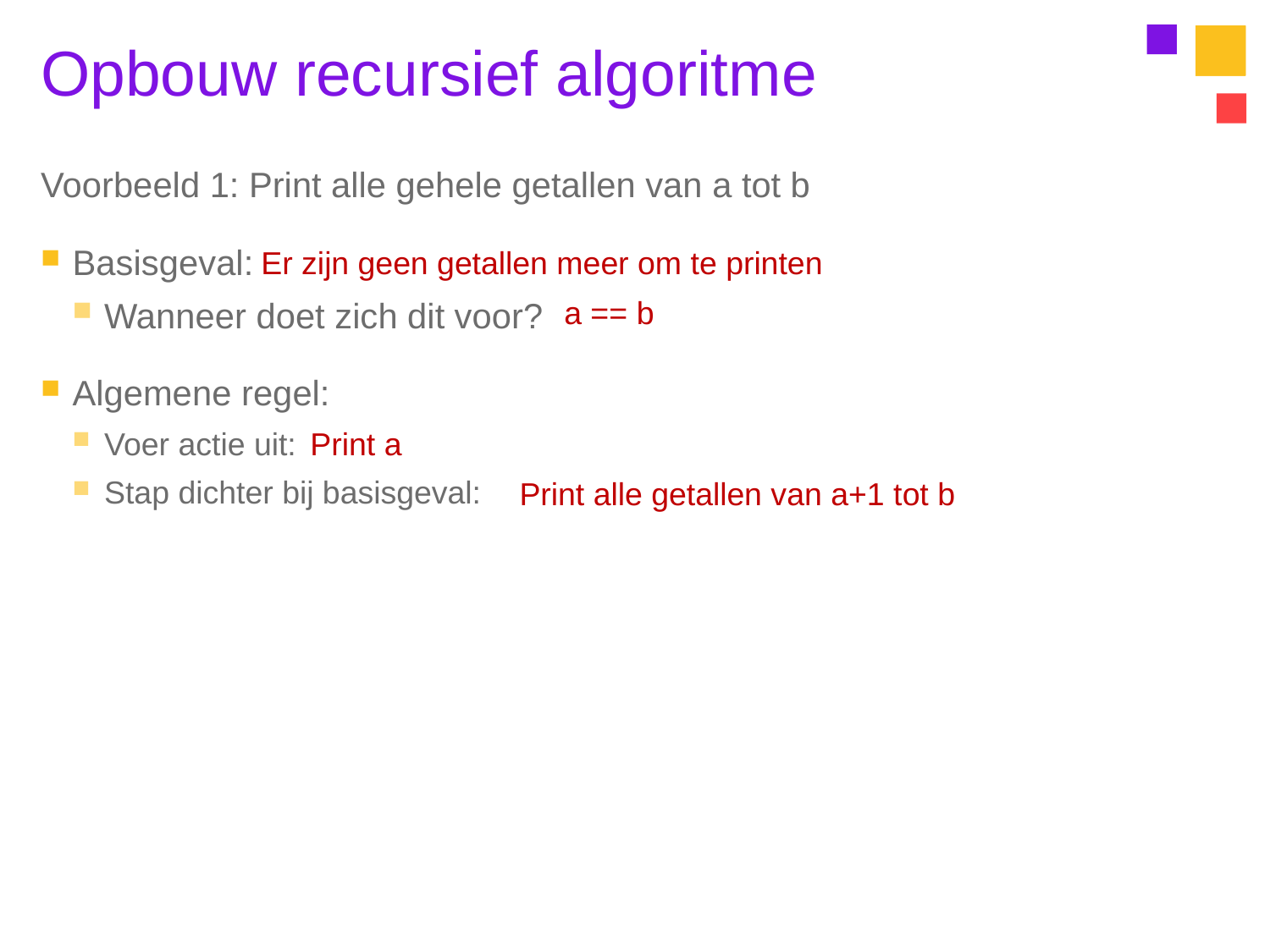

# Opbouw recursief algoritme
Voorbeeld 1: Print alle gehele getallen van a tot b
Basisgeval:
Wanneer doet zich dit voor?
Algemene regel:
Voer actie uit:
Stap dichter bij basisgeval:

Er zijn geen getallen meer om te printen
 a == b
Print a
Print alle getallen van a+1 tot b